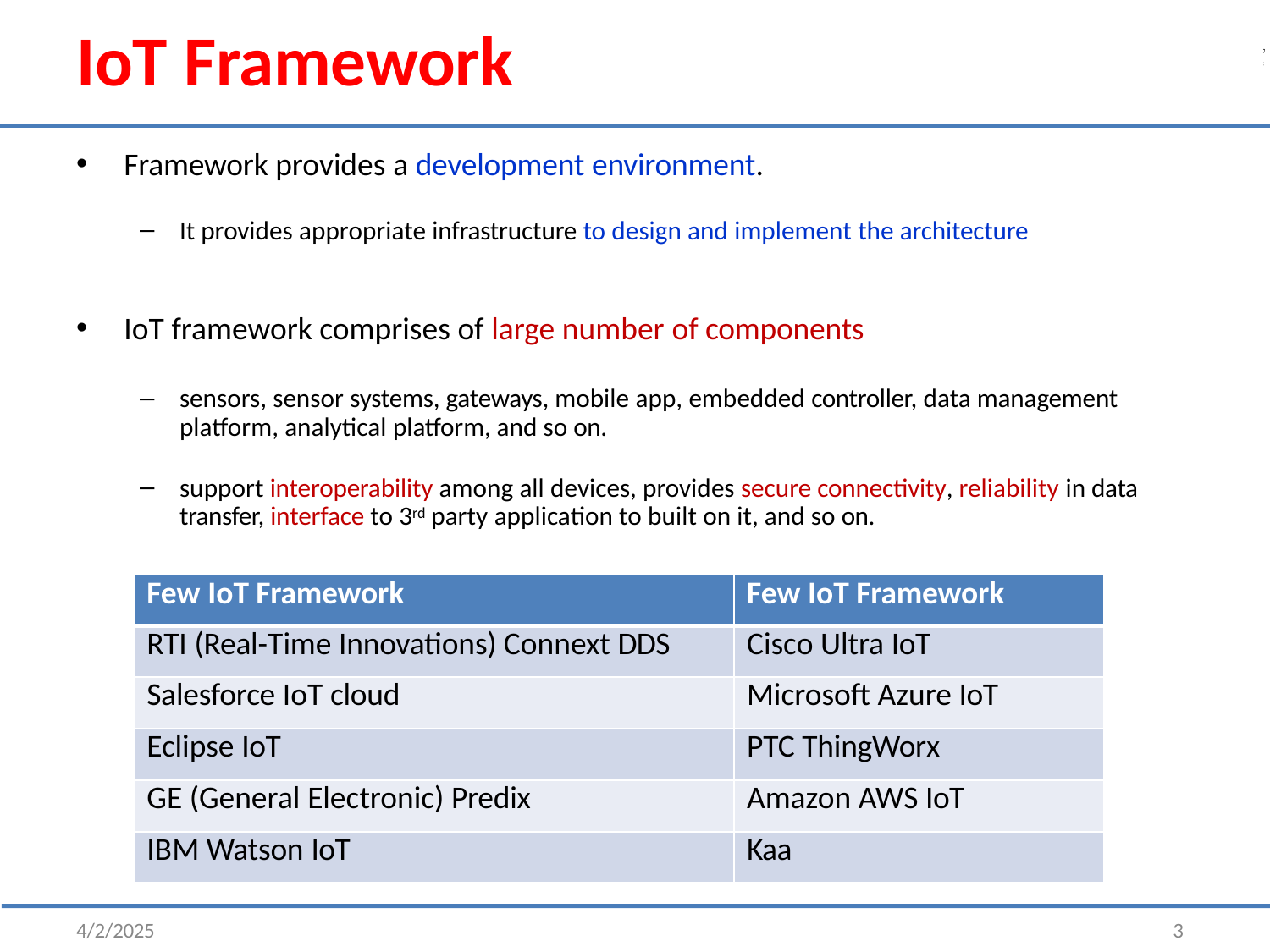

# IoT Framework
Framework provides a development environment.
It provides appropriate infrastructure to design and implement the architecture

IoT framework comprises of large number of components
sensors, sensor systems, gateways, mobile app, embedded controller, data management
platform, analytical platform, and so on.
support interoperability among all devices, provides secure connectivity, reliability in data
transfer, interface to 3rd party application to built on it, and so on.
| Few IoT Framework | Few IoT Framework |
| --- | --- |
| RTI (Real-Time Innovations) Connext DDS | Cisco Ultra IoT |
| Salesforce IoT cloud | Microsoft Azure IoT |
| Eclipse IoT | PTC ThingWorx |
| GE (General Electronic) Predix | Amazon AWS IoT |
| IBM Watson IoT | Kaa |
4/2/2025
3